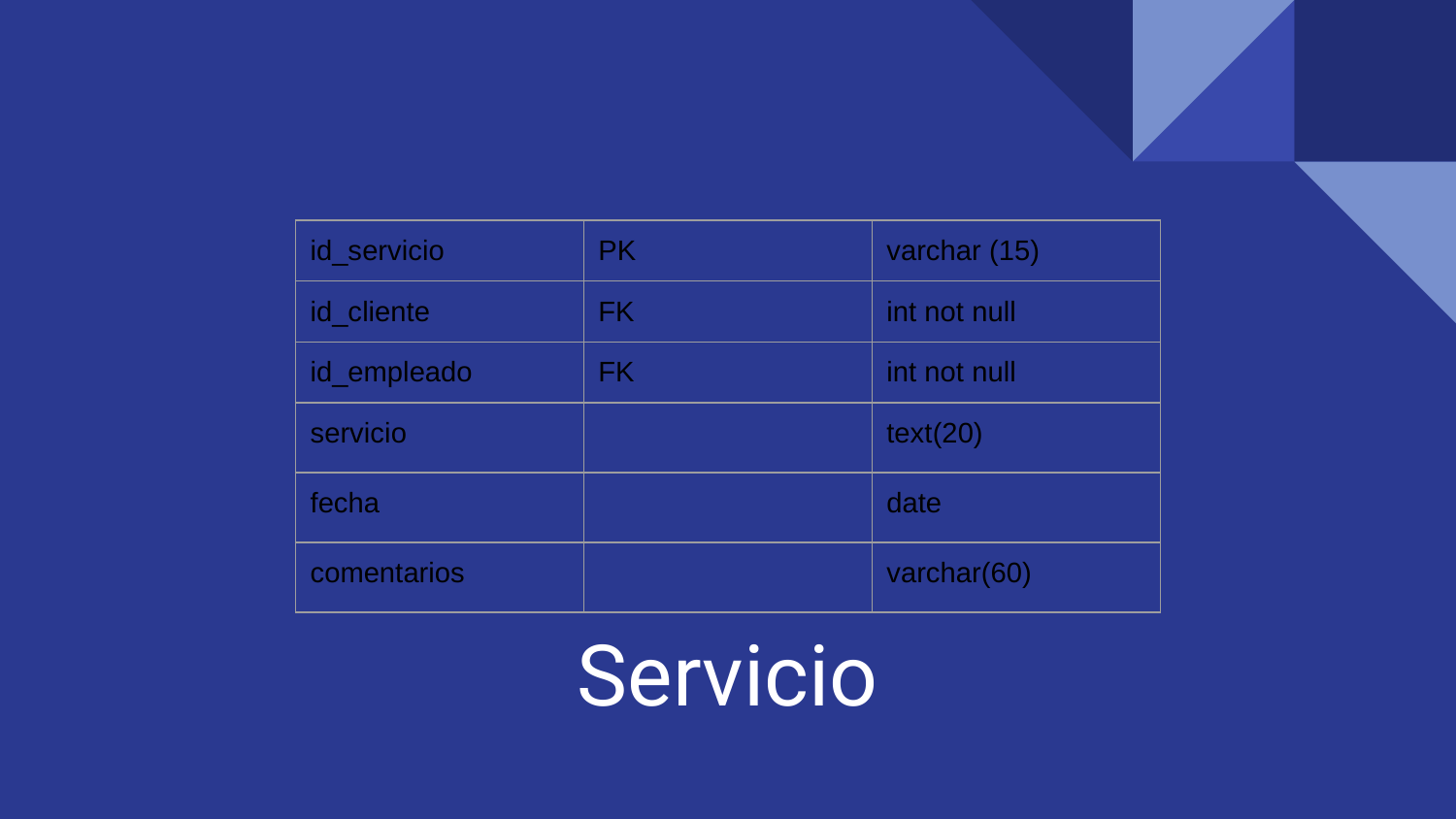

| id\_servicio | PK | varchar (15) |
| --- | --- | --- |
| id\_cliente | FK | int not null |
| id\_empleado | FK | int not null |
| servicio |  | text(20) |
| fecha |  | date |
| comentarios |  | varchar(60) |
# Servicio